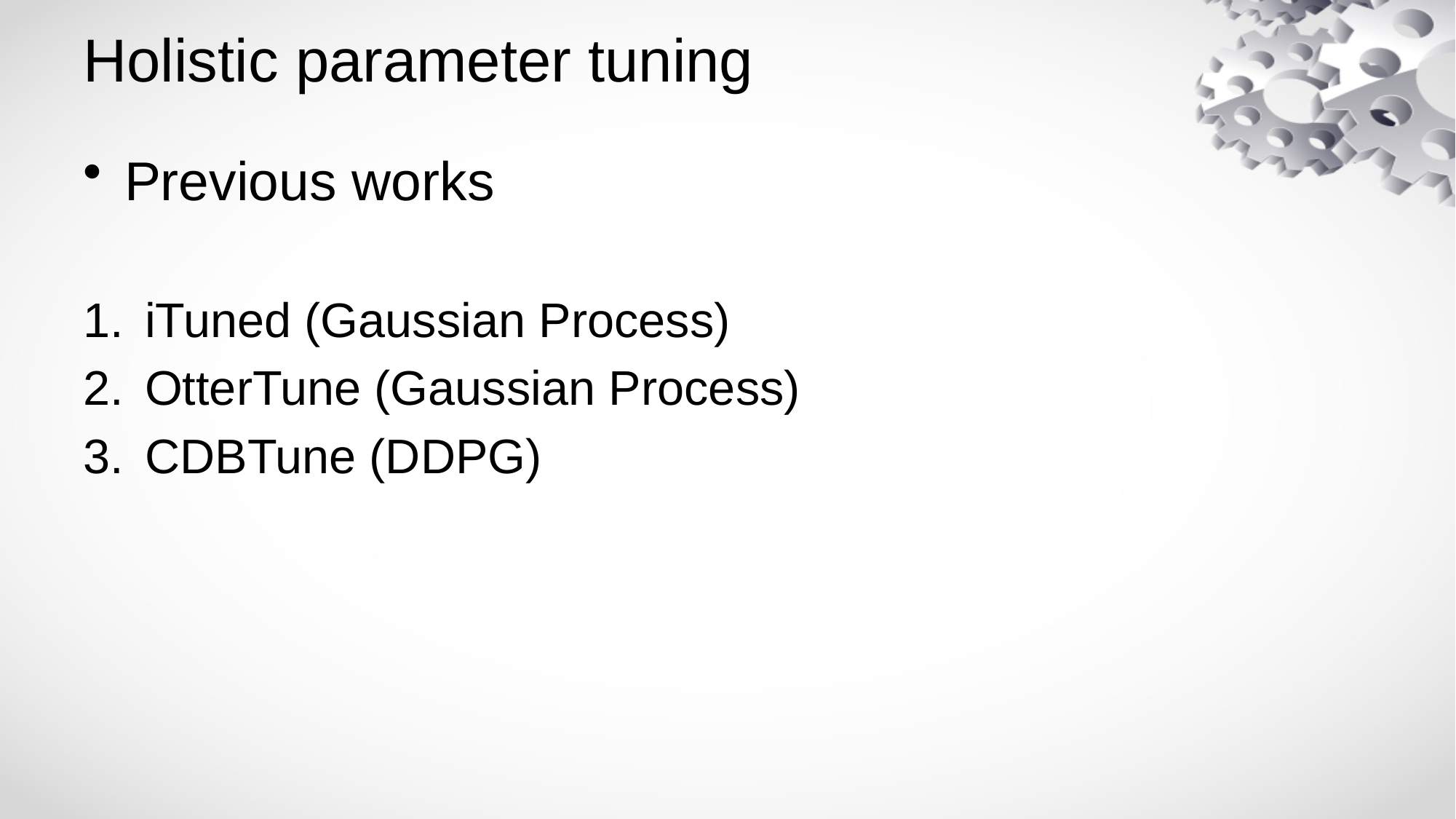

# Holistic parameter tuning
Previous works

iTuned (Gaussian Process)
OtterTune (Gaussian Process)
CDBTune (DDPG)